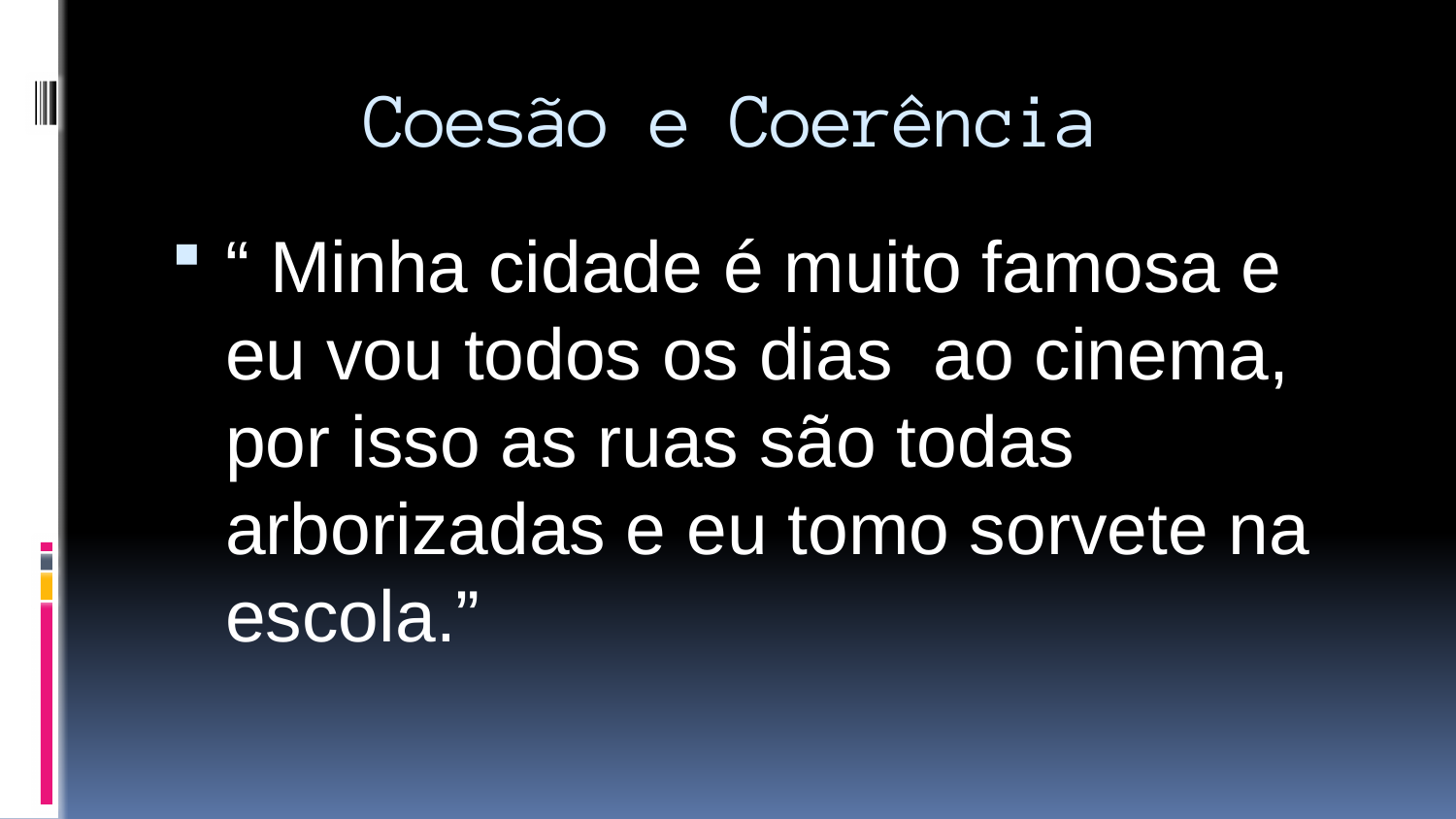

# Coesão e Coerência
“ Minha cidade é muito famosa e eu vou todos os dias  ao cinema, por isso as ruas são todas arborizadas e eu tomo sorvete na escola.”